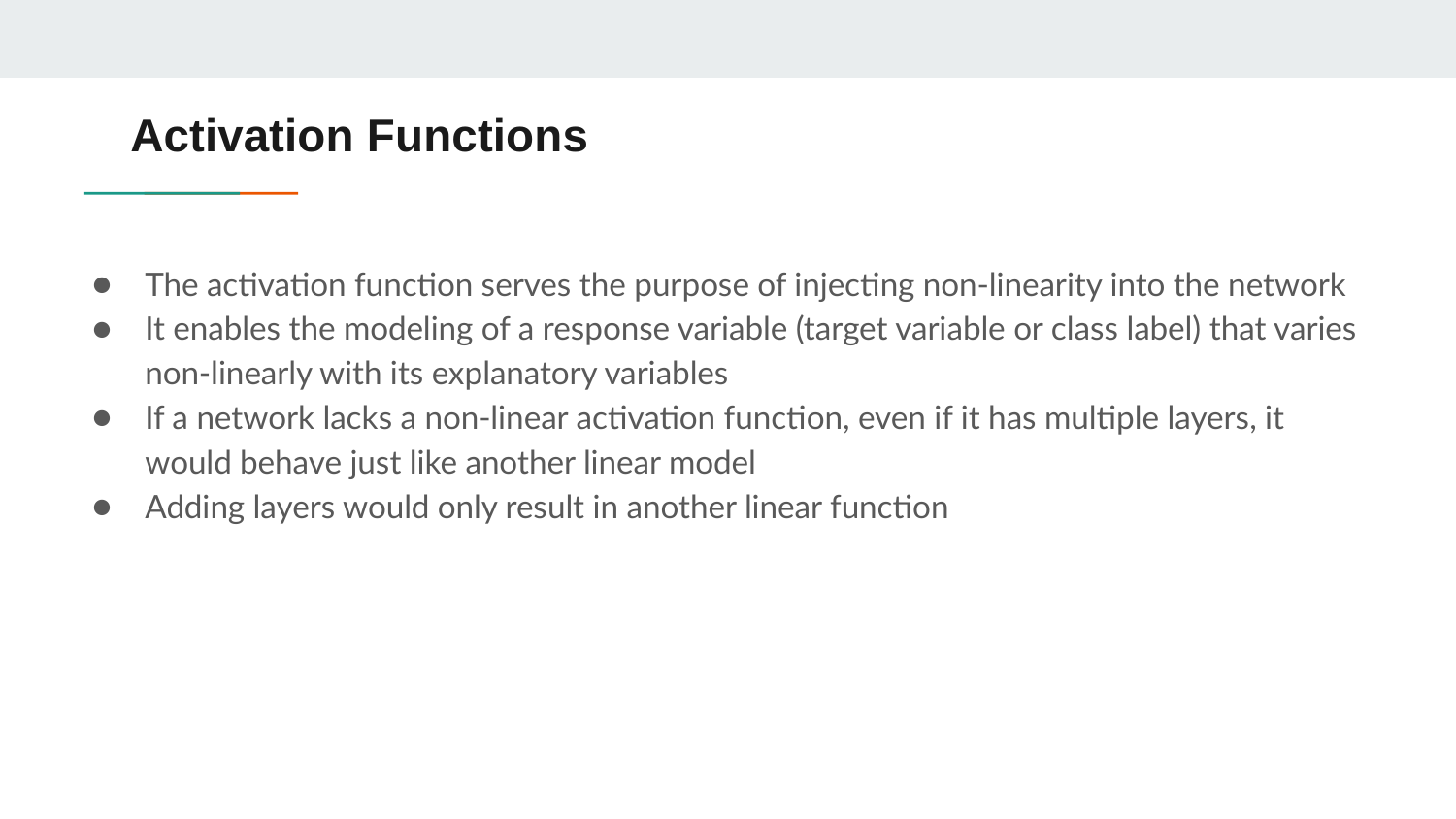

# Activation Functions
The activation function serves the purpose of injecting non-linearity into the network
It enables the modeling of a response variable (target variable or class label) that varies non-linearly with its explanatory variables
If a network lacks a non-linear activation function, even if it has multiple layers, it would behave just like another linear model
Adding layers would only result in another linear function